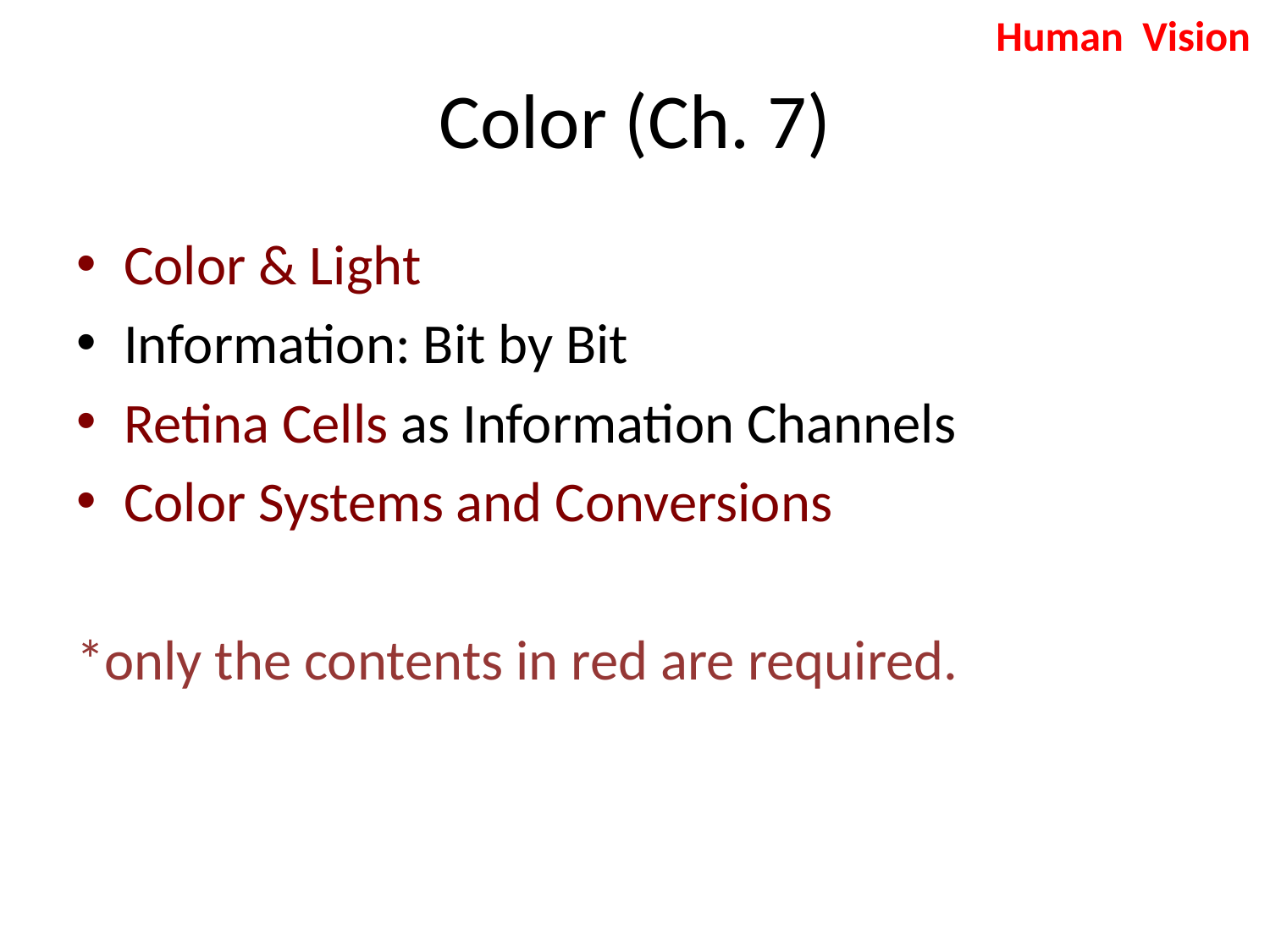

Human  Vision
# Color (Ch. 7)
Color & Light
Information: Bit by Bit
Retina Cells as Information Channels
Color Systems and Conversions

*only the contents in red are required.